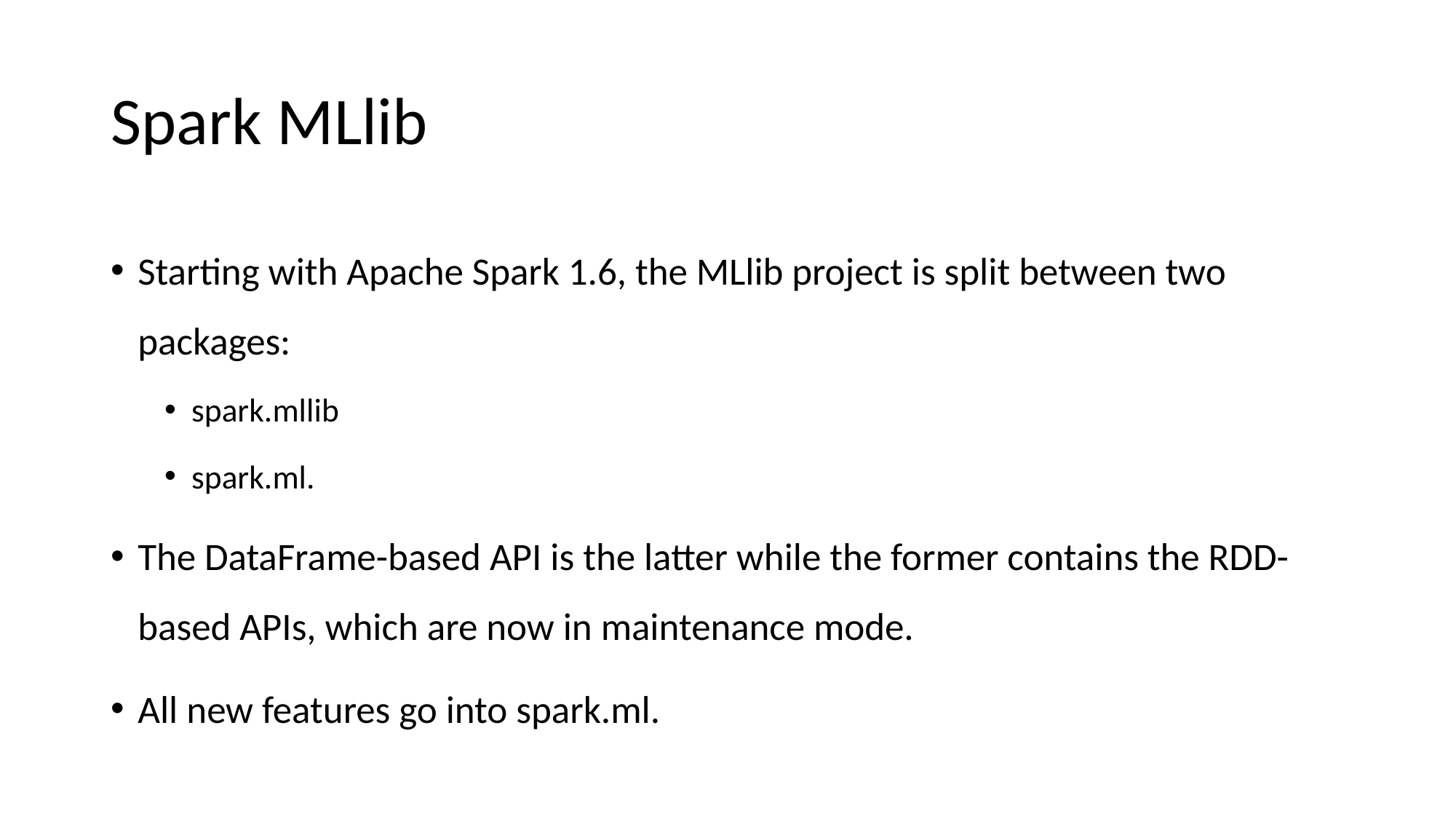

# Spark MLlib
Starting with Apache Spark 1.6, the MLlib project is split between two packages:
spark.mllib
spark.ml.
The DataFrame-based API is the latter while the former contains the RDD-based APIs, which are now in maintenance mode.
All new features go into spark.ml.